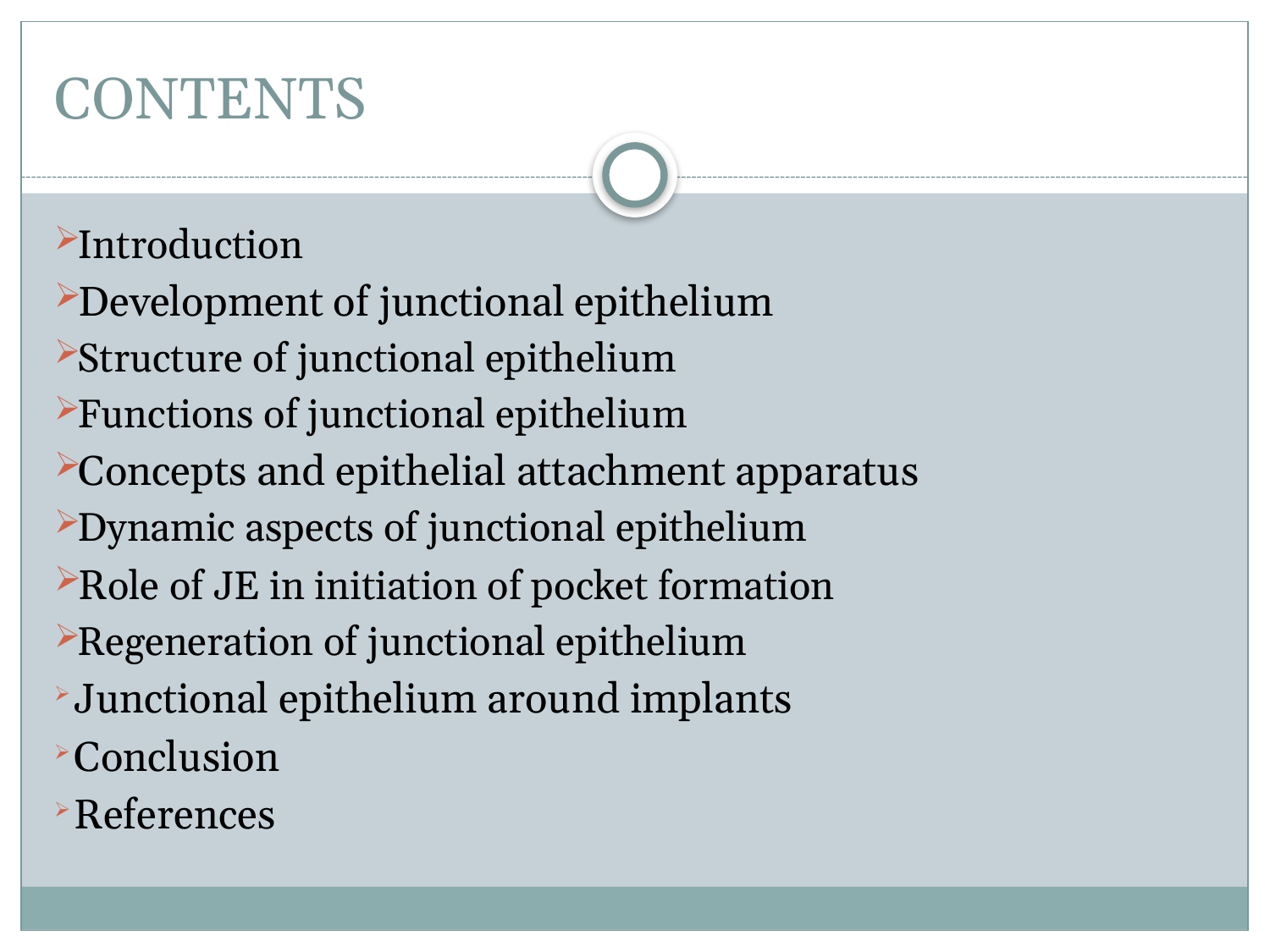

# CONTENTS
Introduction
Development of junctional epithelium
Structure of junctional epithelium
Functions of junctional epithelium
Concepts and epithelial attachment apparatus
Dynamic aspects of junctional epithelium
Role of JE in initiation of pocket formation
Regeneration of junctional epithelium
 Junctional epithelium around implants
 Conclusion
 References